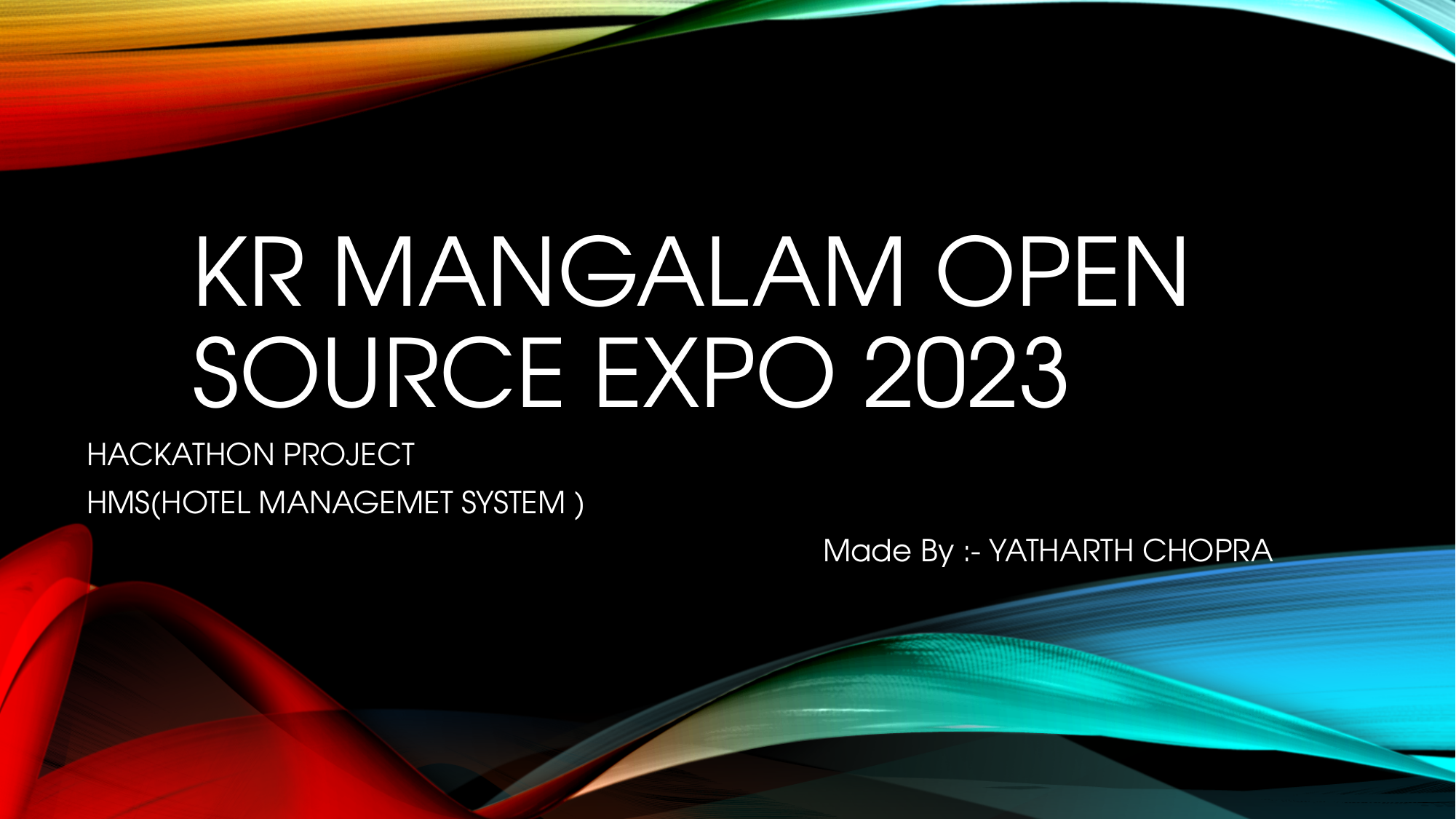

# KR Mangalam open source expo 2023
HACKATHON PROJECT
HMS(HOTEL MANAGEMET SYSTEM )
                                                                                        Made By :- YATHARTH CHOPRA